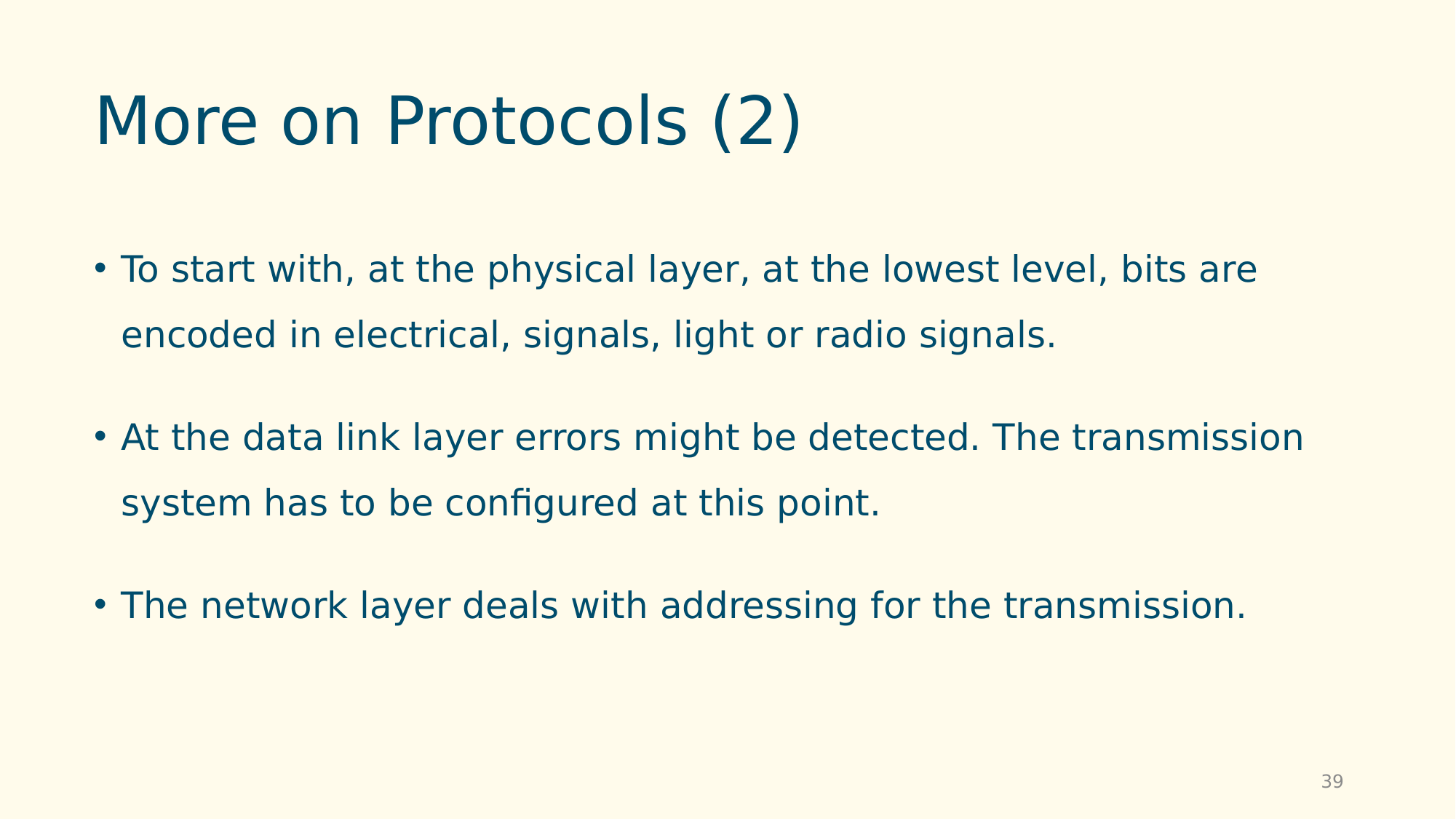

# More on Protocols (2)
To start with, at the physical layer, at the lowest level, bits are encoded in electrical, signals, light or radio signals.

At the data link layer errors might be detected. The transmission system has to be configured at this point.

The network layer deals with addressing for the transmission.
39